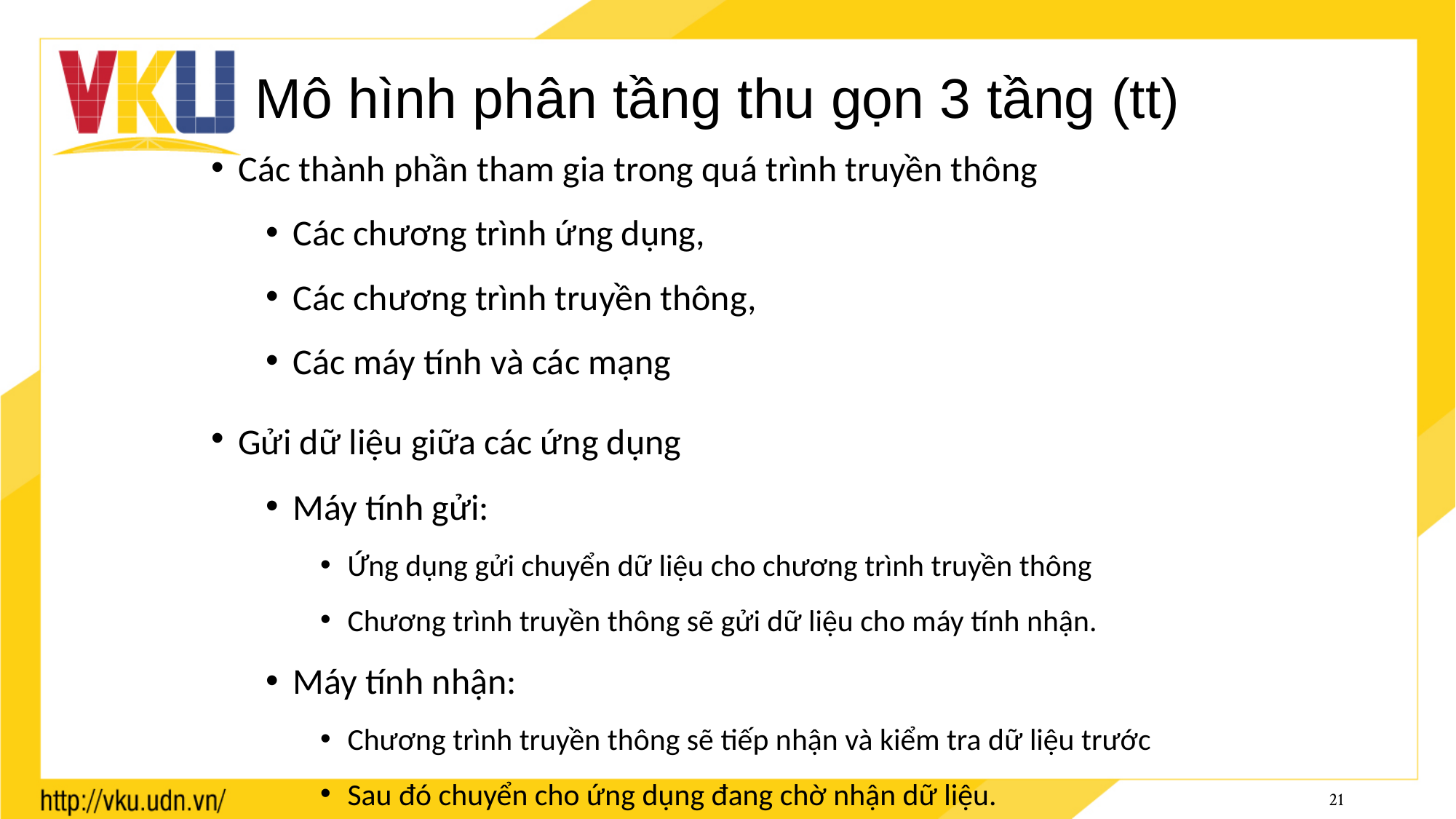

# Mô hình phân tầng thu gọn 3 tầng (tt)
Các thành phần tham gia trong quá trình truyền thông
Các chương trình ứng dụng,
Các chương trình truyền thông,
Các máy tính và các mạng
Gửi dữ liệu giữa các ứng dụng
Máy tính gửi:
Ứng dụng gửi chuyển dữ liệu cho chương trình truyền thông
Chương trình truyền thông sẽ gửi dữ liệu cho máy tính nhận.
Máy tính nhận:
Chương trình truyền thông sẽ tiếp nhận và kiểm tra dữ liệu trước
Sau đó chuyển cho ứng dụng đang chờ nhận dữ liệu.

21